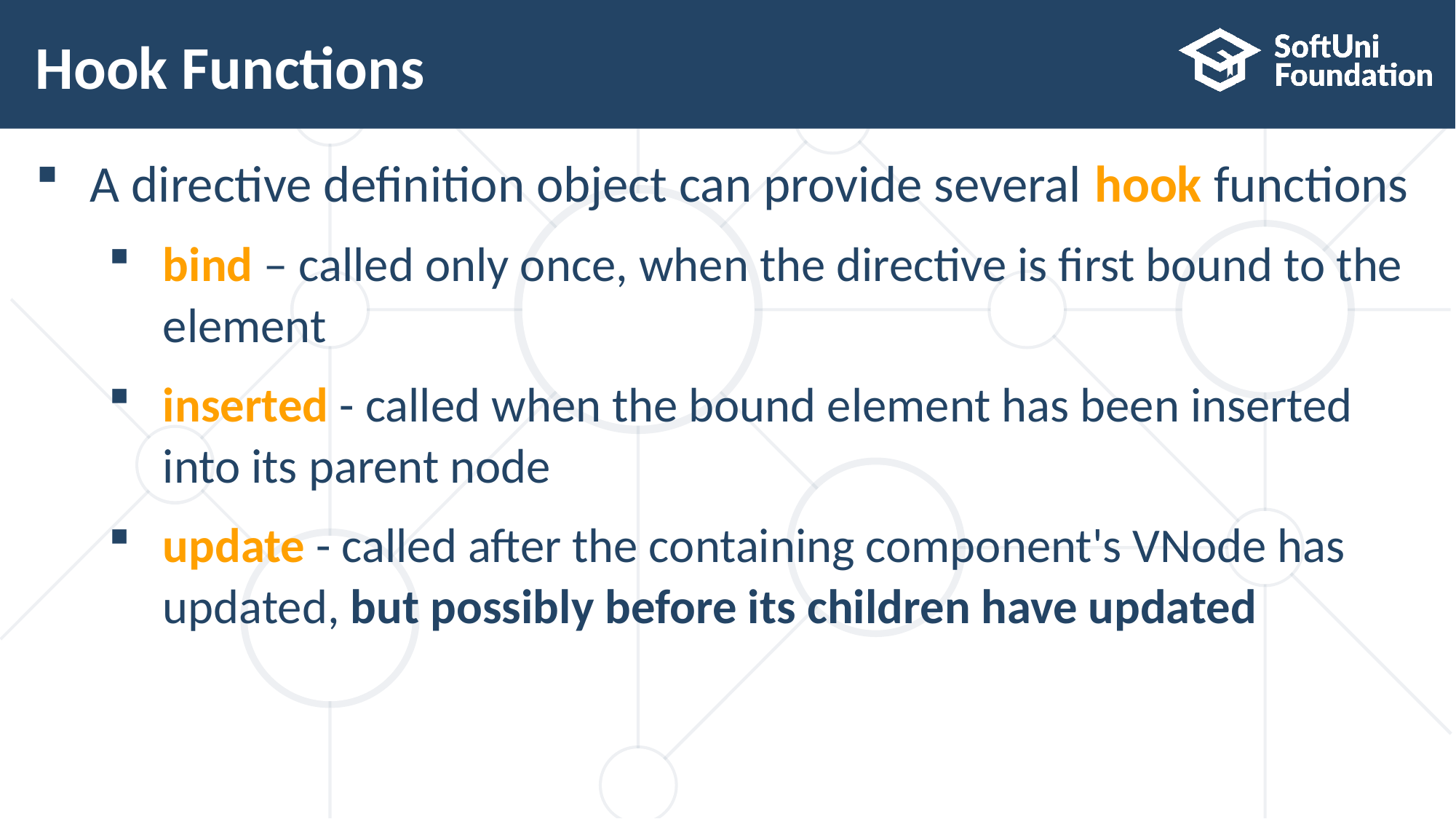

# Hook Functions
A directive definition object can provide several hook functions
bind – called only once, when the directive is first bound to the element
inserted - called when the bound element has been inserted
into its parent node
update - called after the containing component's VNode has updated, but possibly before its children have updated